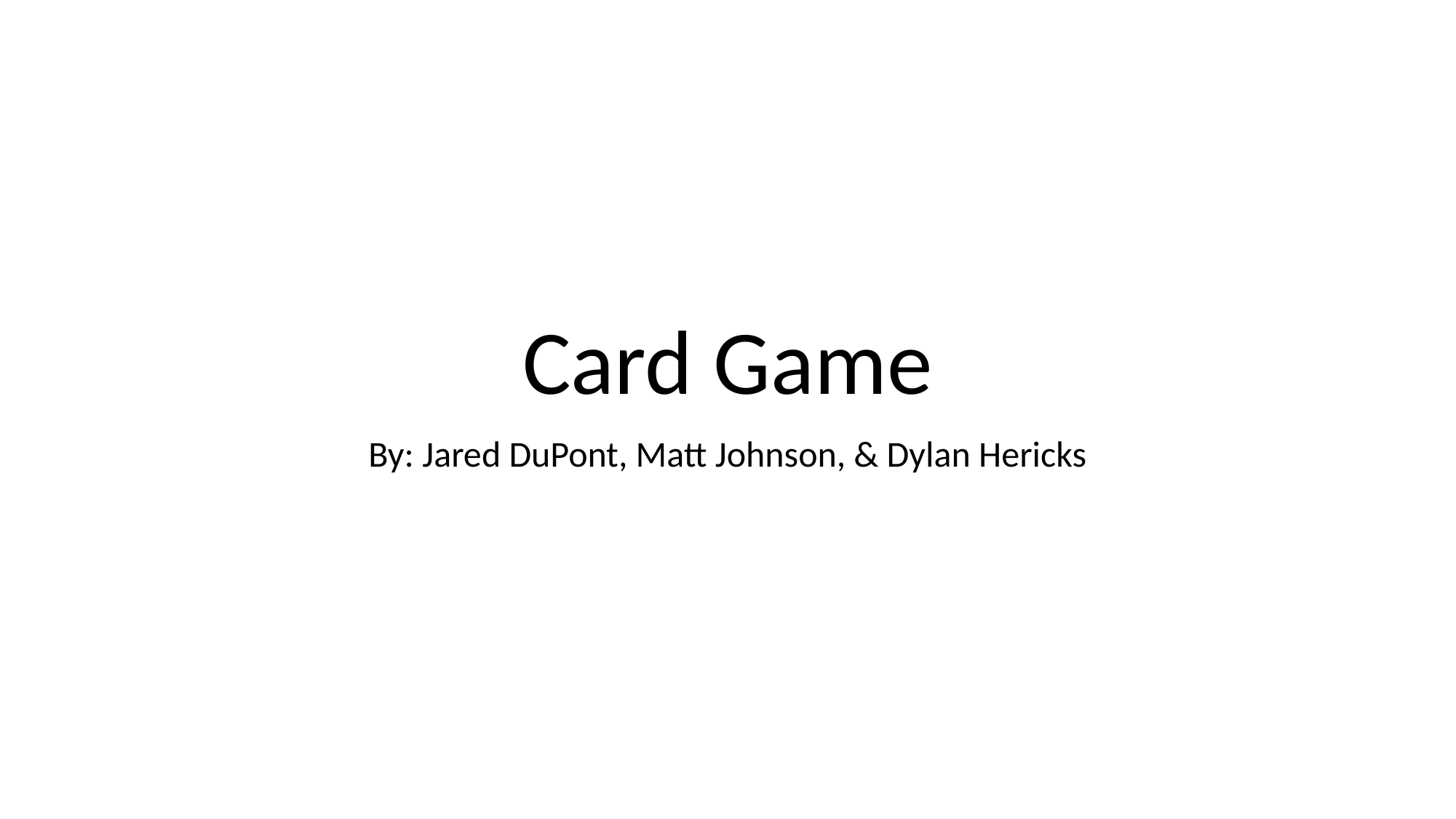

# Card Game
By: Jared DuPont, Matt Johnson, & Dylan Hericks